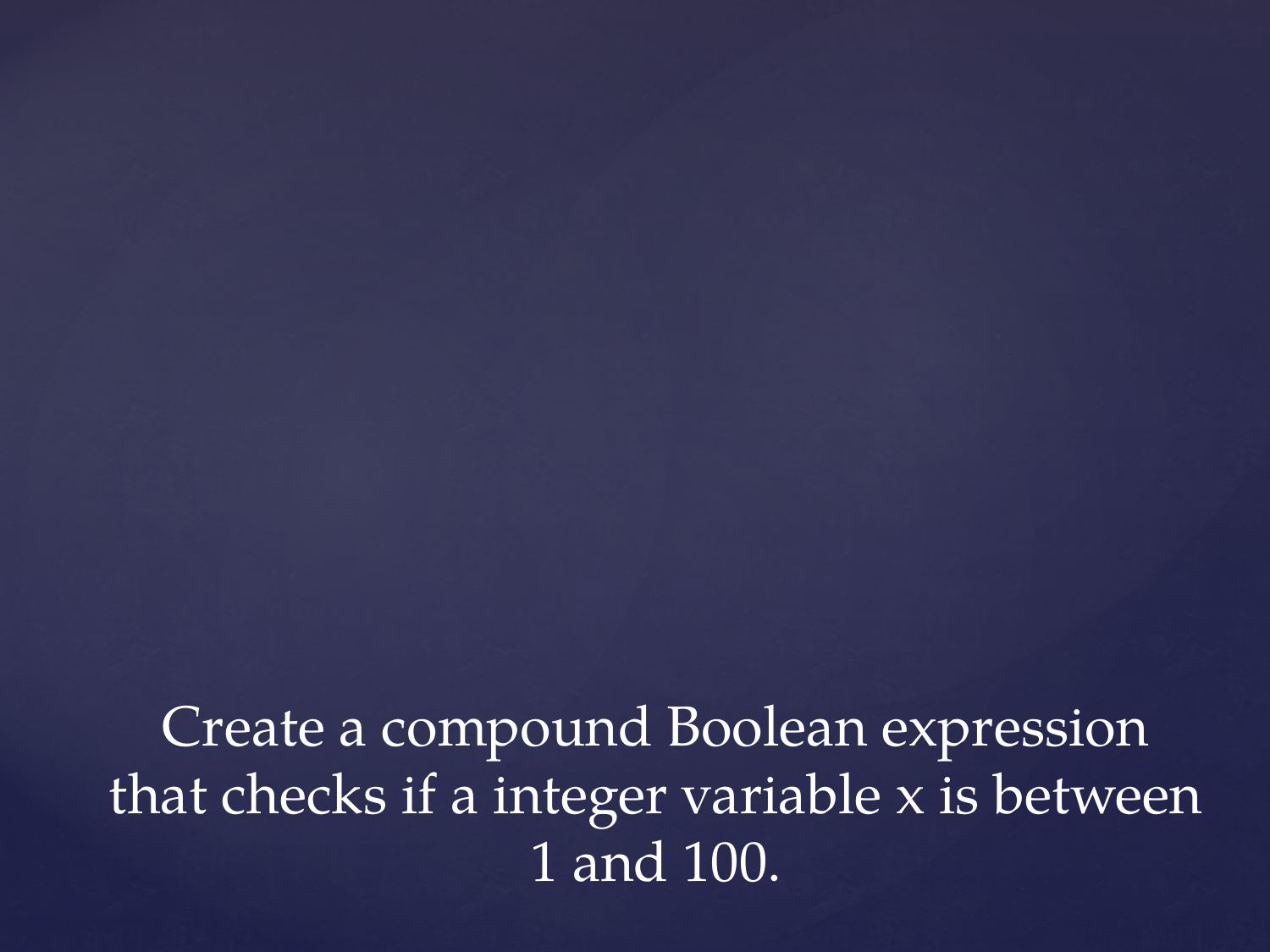

# Create a compound Boolean expression that checks if a integer variable x is between 1 and 100.